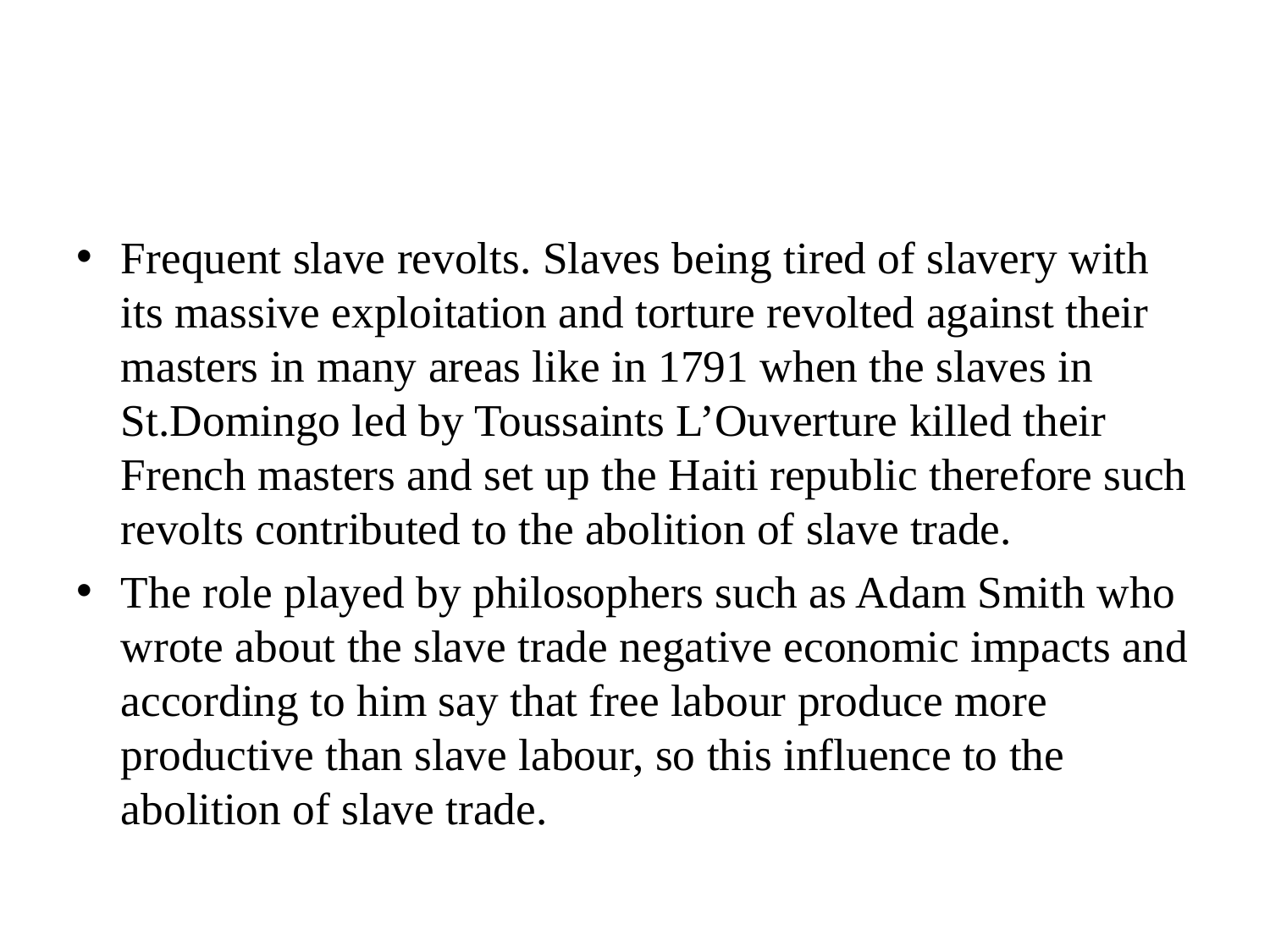

#
Frequent slave revolts. Slaves being tired of slavery with its massive exploitation and torture revolted against their masters in many areas like in 1791 when the slaves in St.Domingo led by Toussaints L’Ouverture killed their French masters and set up the Haiti republic therefore such revolts contributed to the abolition of slave trade.
The role played by philosophers such as Adam Smith who wrote about the slave trade negative economic impacts and according to him say that free labour produce more productive than slave labour, so this influence to the abolition of slave trade.